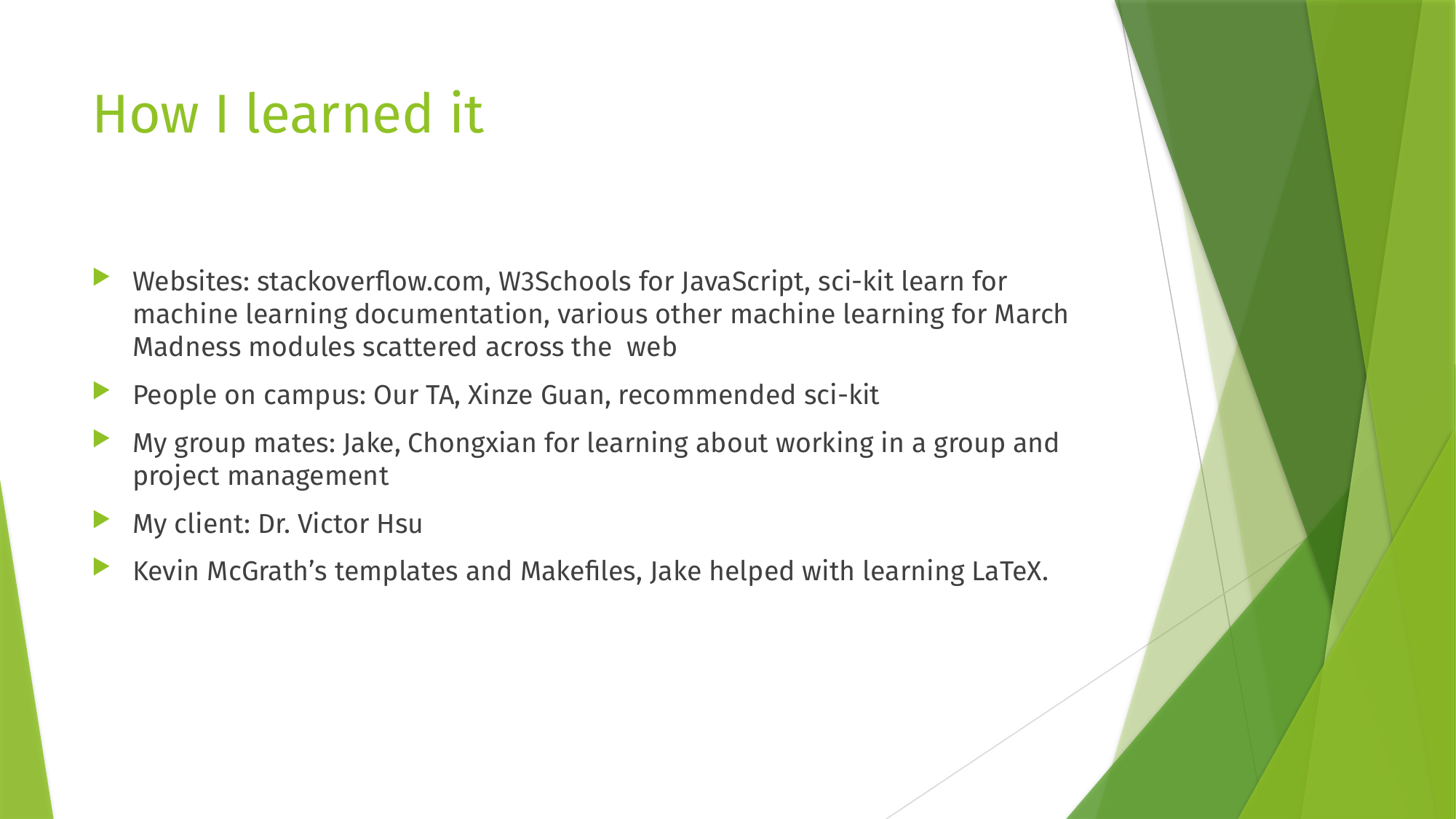

# How I learned it
Websites: stackoverflow.com, W3Schools for JavaScript, sci-kit learn for machine learning documentation, various other machine learning for March Madness modules scattered across the  web
People on campus: Our TA, Xinze Guan, recommended sci-kit
My group mates: Jake, Chongxian for learning about working in a group and project management
My client: Dr. Victor Hsu
Kevin McGrath’s templates and Makefiles, Jake helped with learning LaTeX.